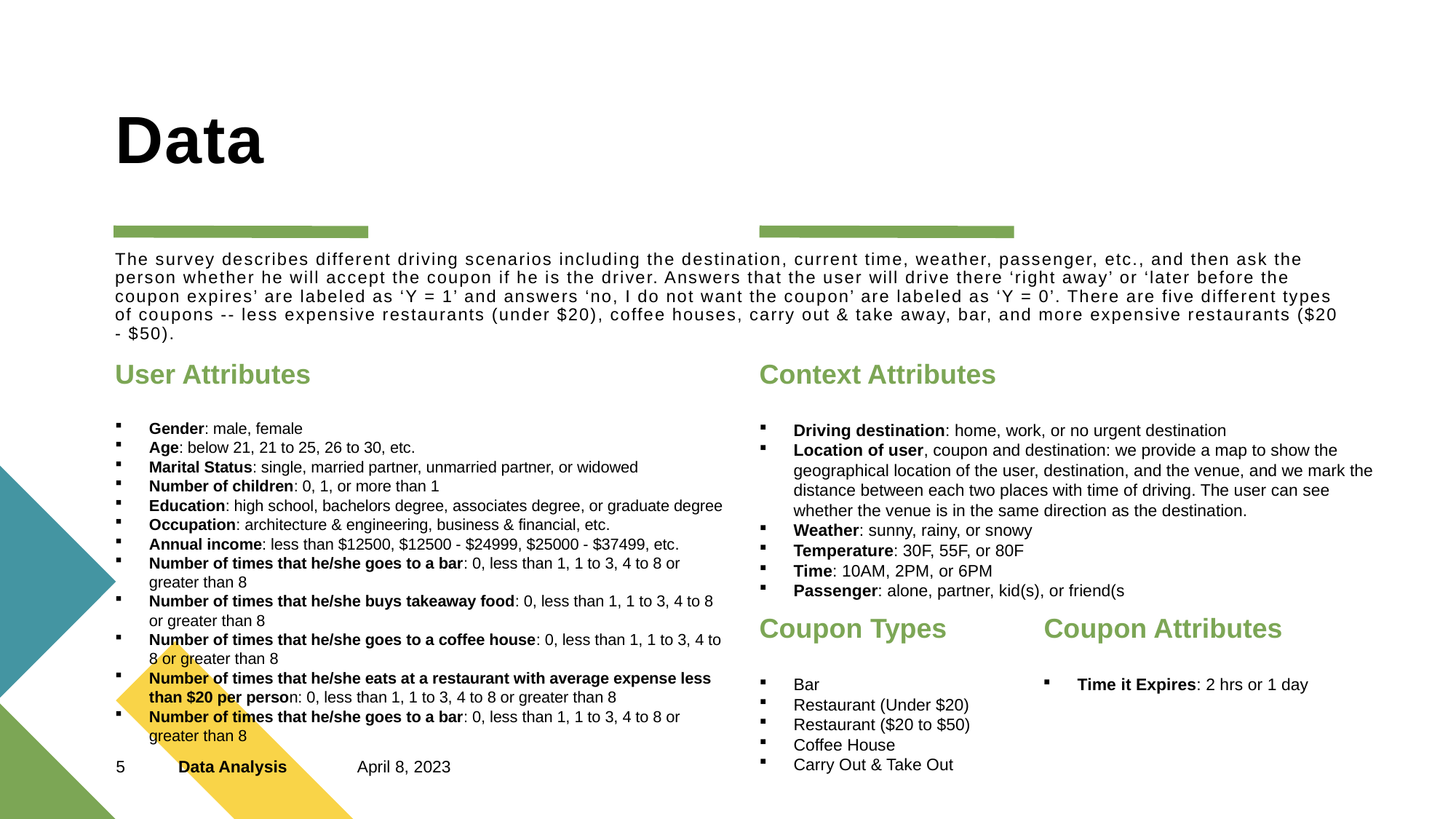

# Data
The survey describes different driving scenarios including the destination, current time, weather, passenger, etc., and then ask the person whether he will accept the coupon if he is the driver. Answers that the user will drive there ‘right away’ or ‘later before the coupon expires’ are labeled as ‘Y = 1’ and answers ‘no, I do not want the coupon’ are labeled as ‘Y = 0’. There are five different types of coupons -- less expensive restaurants (under $20), coffee houses, carry out & take away, bar, and more expensive restaurants ($20 - $50).
User Attributes
Context Attributes
Gender: male, female
Age: below 21, 21 to 25, 26 to 30, etc.
Marital Status: single, married partner, unmarried partner, or widowed
Number of children: 0, 1, or more than 1
Education: high school, bachelors degree, associates degree, or graduate degree
Occupation: architecture & engineering, business & financial, etc.
Annual income: less than $12500, $12500 - $24999, $25000 - $37499, etc.
Number of times that he/she goes to a bar: 0, less than 1, 1 to 3, 4 to 8 or greater than 8
Number of times that he/she buys takeaway food: 0, less than 1, 1 to 3, 4 to 8 or greater than 8
Number of times that he/she goes to a coffee house: 0, less than 1, 1 to 3, 4 to 8 or greater than 8
Number of times that he/she eats at a restaurant with average expense less than $20 per person: 0, less than 1, 1 to 3, 4 to 8 or greater than 8
Number of times that he/she goes to a bar: 0, less than 1, 1 to 3, 4 to 8 or greater than 8

Driving destination: home, work, or no urgent destination
Location of user, coupon and destination: we provide a map to show the geographical location of the user, destination, and the venue, and we mark the distance between each two places with time of driving. The user can see whether the venue is in the same direction as the destination.
Weather: sunny, rainy, or snowy
Temperature: 30F, 55F, or 80F
Time: 10AM, 2PM, or 6PM
Passenger: alone, partner, kid(s), or friend(s
Coupon Types
Coupon Attributes
Bar
Restaurant (Under $20)
Restaurant ($20 to $50)
Coffee House
Carry Out & Take Out

Time it Expires: 2 hrs or 1 day

5
Data Analysis
April 8, 2023